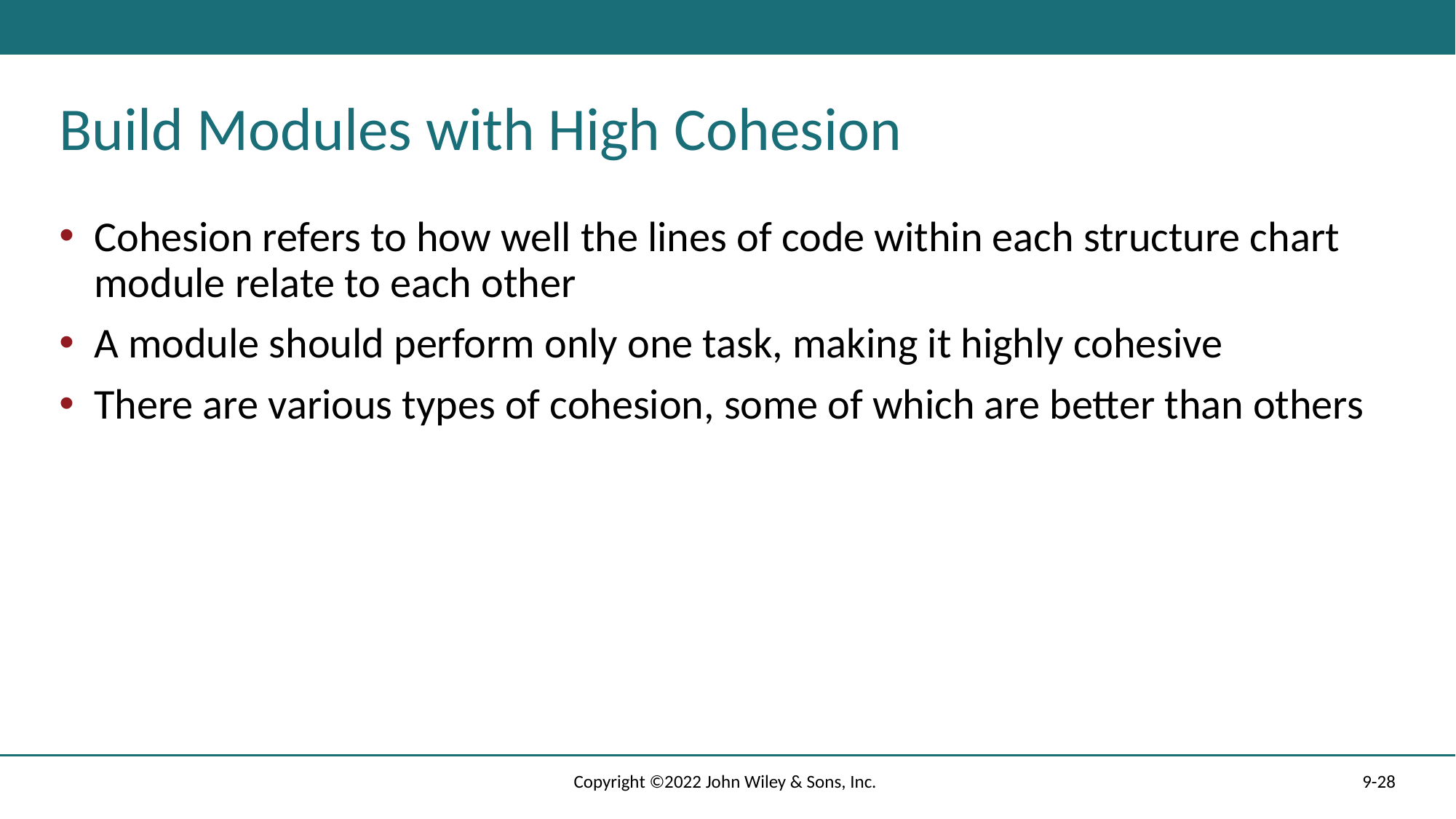

# Build Modules with High Cohesion
Cohesion refers to how well the lines of code within each structure chart module relate to each other
A module should perform only one task, making it highly cohesive
There are various types of cohesion, some of which are better than others
Copyright ©2022 John Wiley & Sons, Inc.
9-28